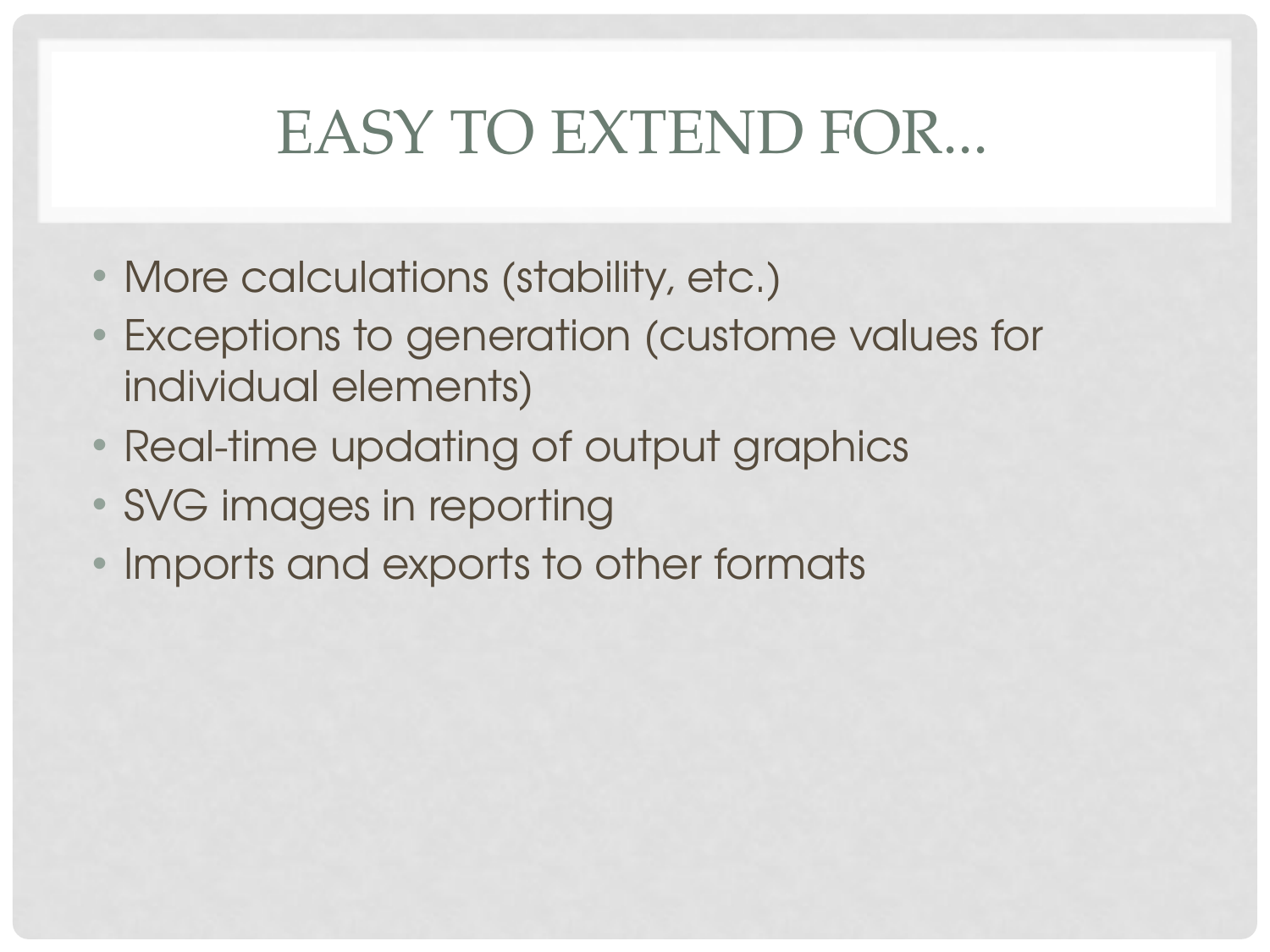

# Easy to extend for...
More calculations (stability, etc.)
Exceptions to generation (custome values for individual elements)
Real-time updating of output graphics
SVG images in reporting
Imports and exports to other formats